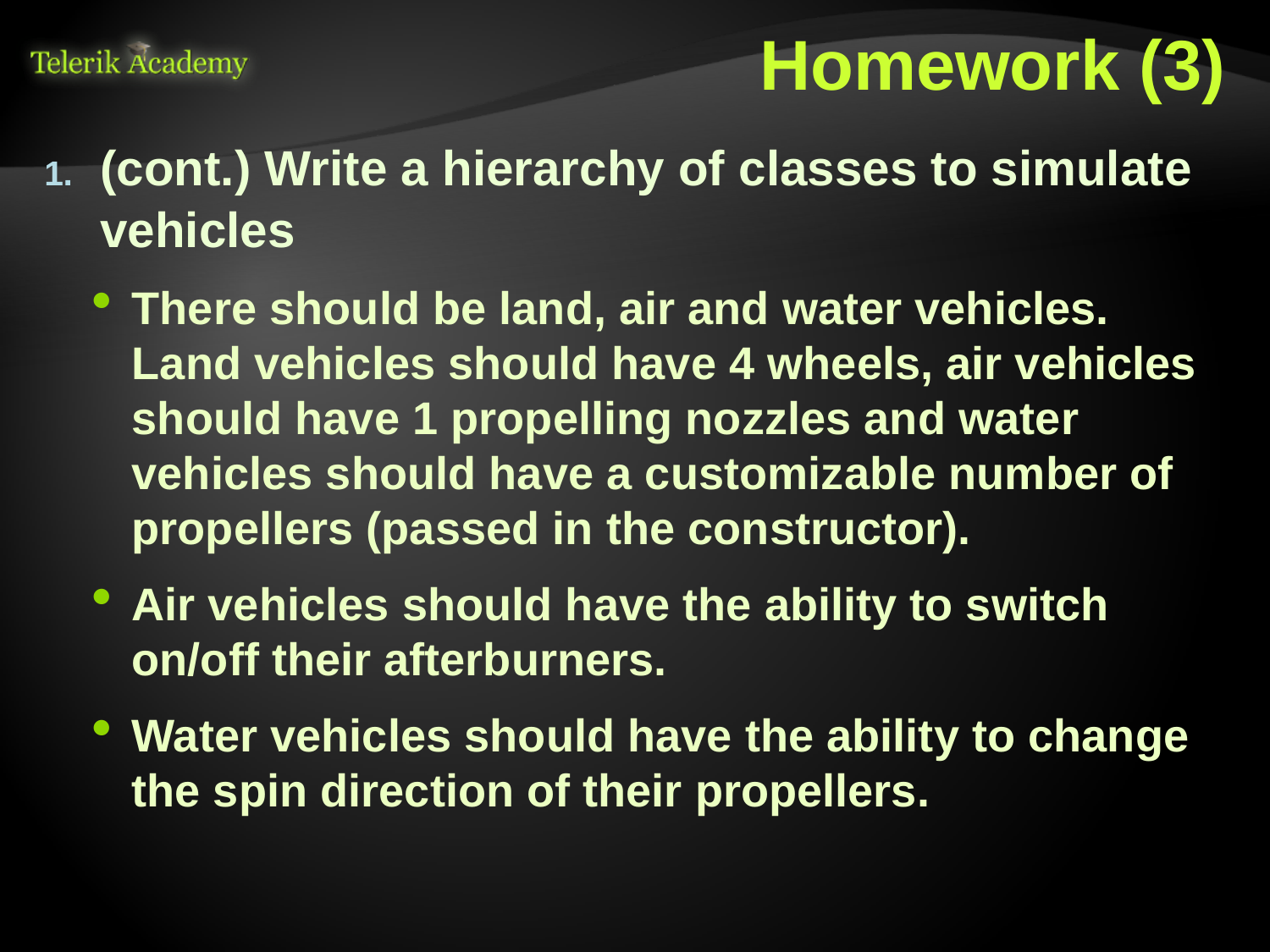

# Homework (3)
(cont.) Write a hierarchy of classes to simulate vehicles
There should be land, air and water vehicles. Land vehicles should have 4 wheels, air vehicles should have 1 propelling nozzles and water vehicles should have a customizable number of propellers (passed in the constructor).
Air vehicles should have the ability to switch on/off their afterburners.
Water vehicles should have the ability to change the spin direction of their propellers.